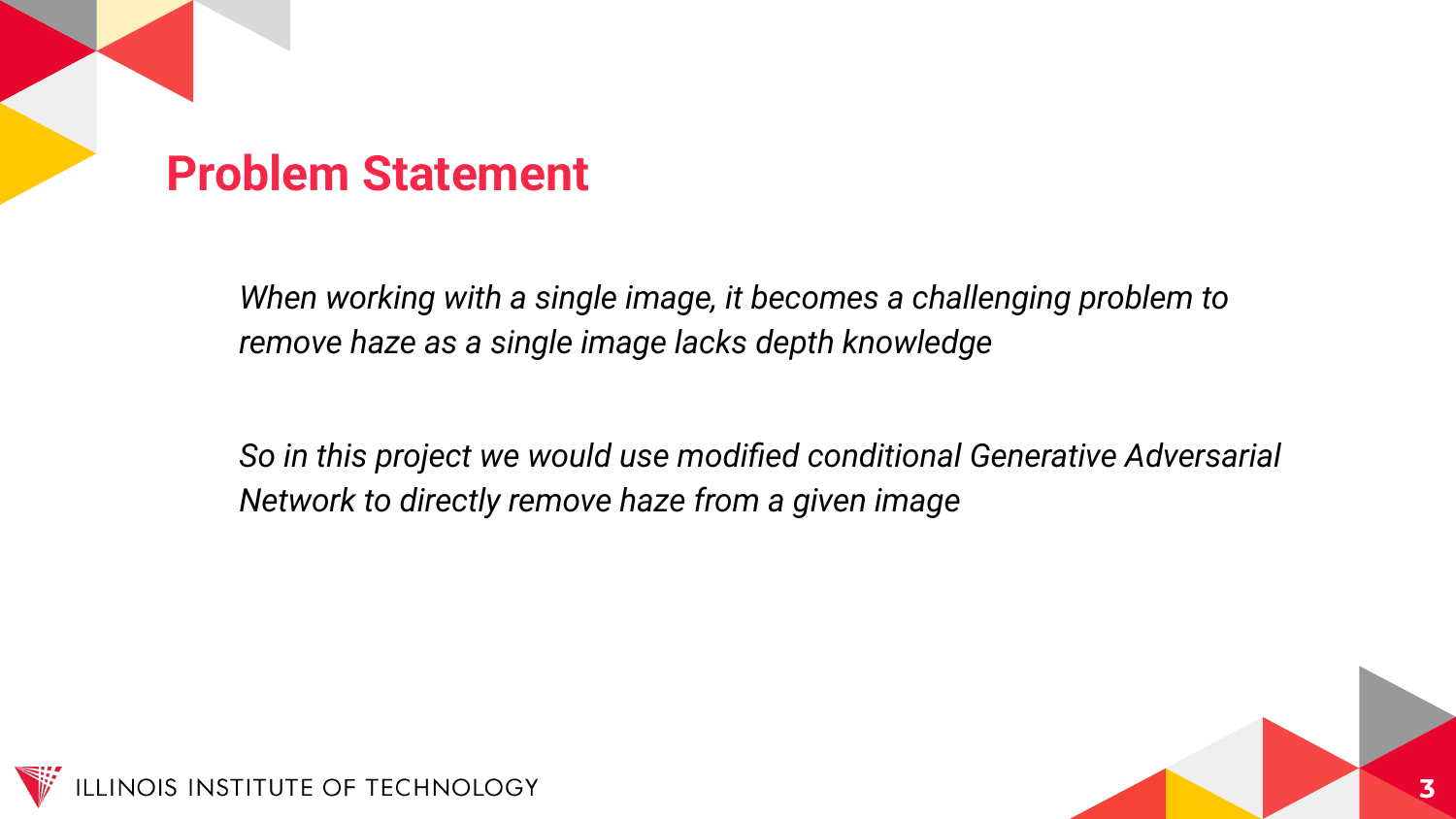

# Problem Statement
When working with a single image, it becomes a challenging problem to remove haze as a single image lacks depth knowledge

So in this project we would use modified conditional Generative Adversarial Network to directly remove haze from a given image
3